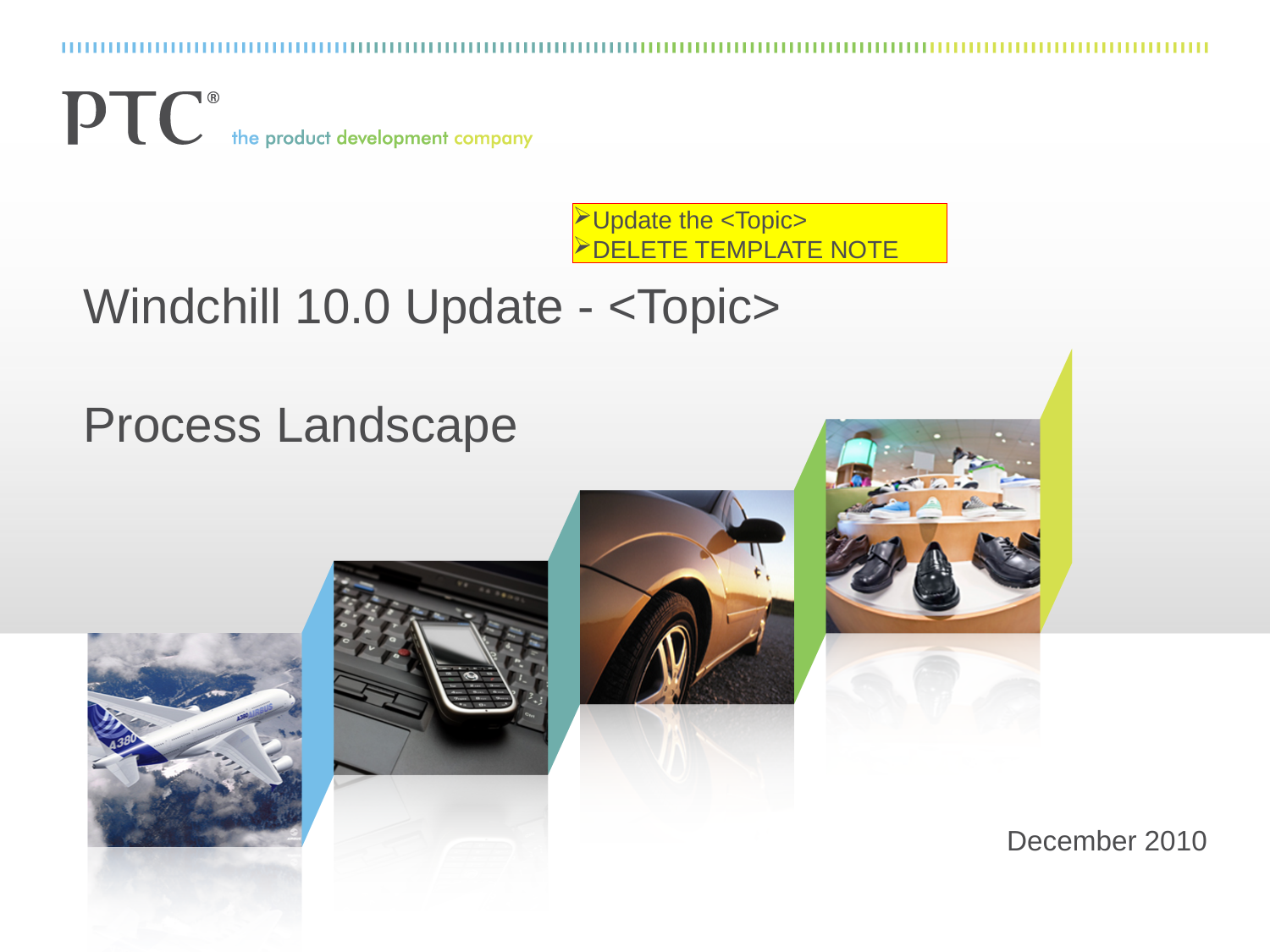

Update the <Topic>
DELETE TEMPLATE NOTE
# Windchill 10.0 Update - <Topic> Process Landscape
December 2010